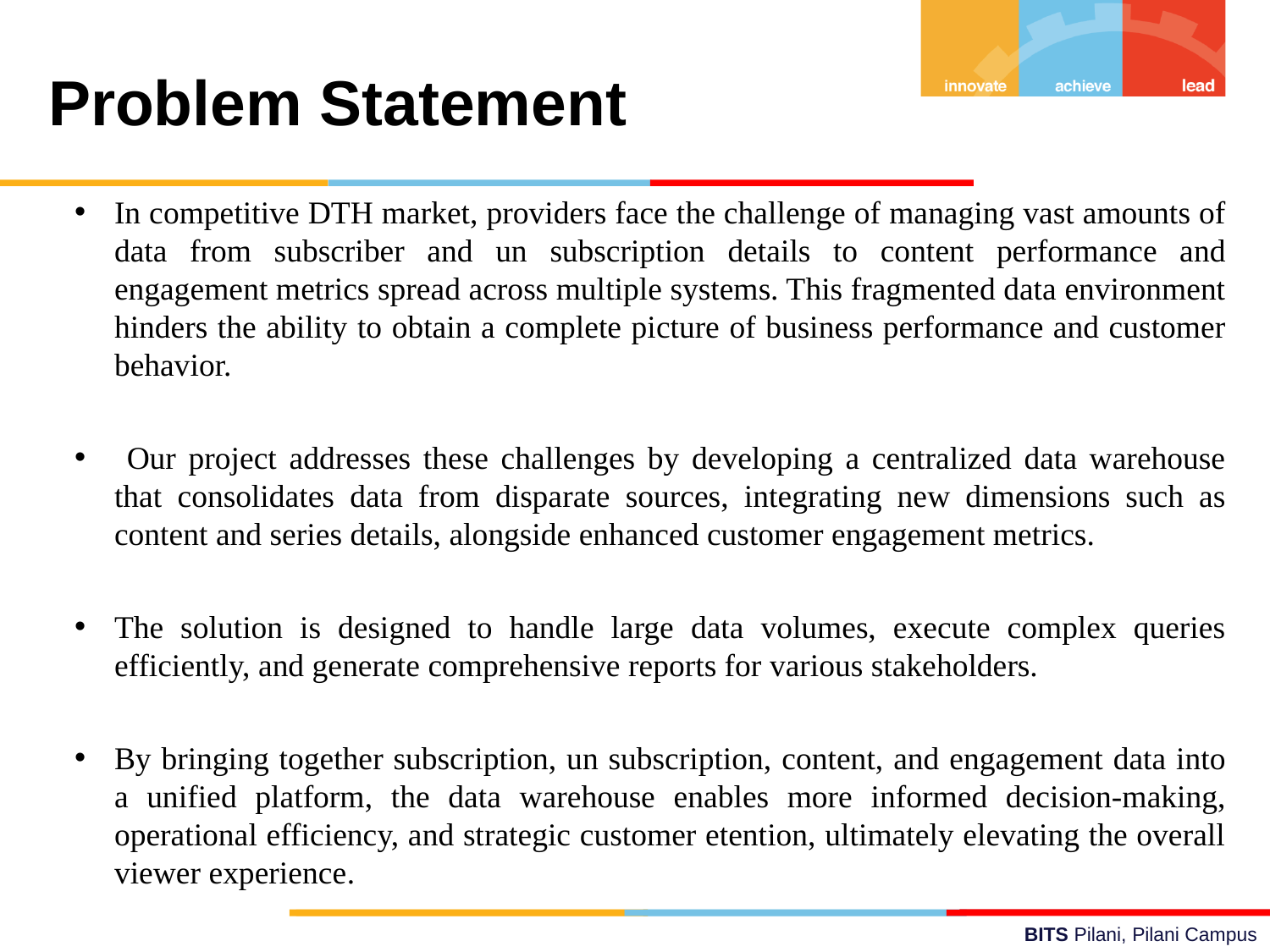

Problem Statement
In competitive DTH market, providers face the challenge of managing vast amounts of data from subscriber and un subscription details to content performance and engagement metrics spread across multiple systems. This fragmented data environment hinders the ability to obtain a complete picture of business performance and customer behavior.

 Our project addresses these challenges by developing a centralized data warehouse that consolidates data from disparate sources, integrating new dimensions such as content and series details, alongside enhanced customer engagement metrics.

The solution is designed to handle large data volumes, execute complex queries efficiently, and generate comprehensive reports for various stakeholders.

By bringing together subscription, un subscription, content, and engagement data into a unified platform, the data warehouse enables more informed decision-making, operational efficiency, and strategic customer etention, ultimately elevating the overall viewer experience.